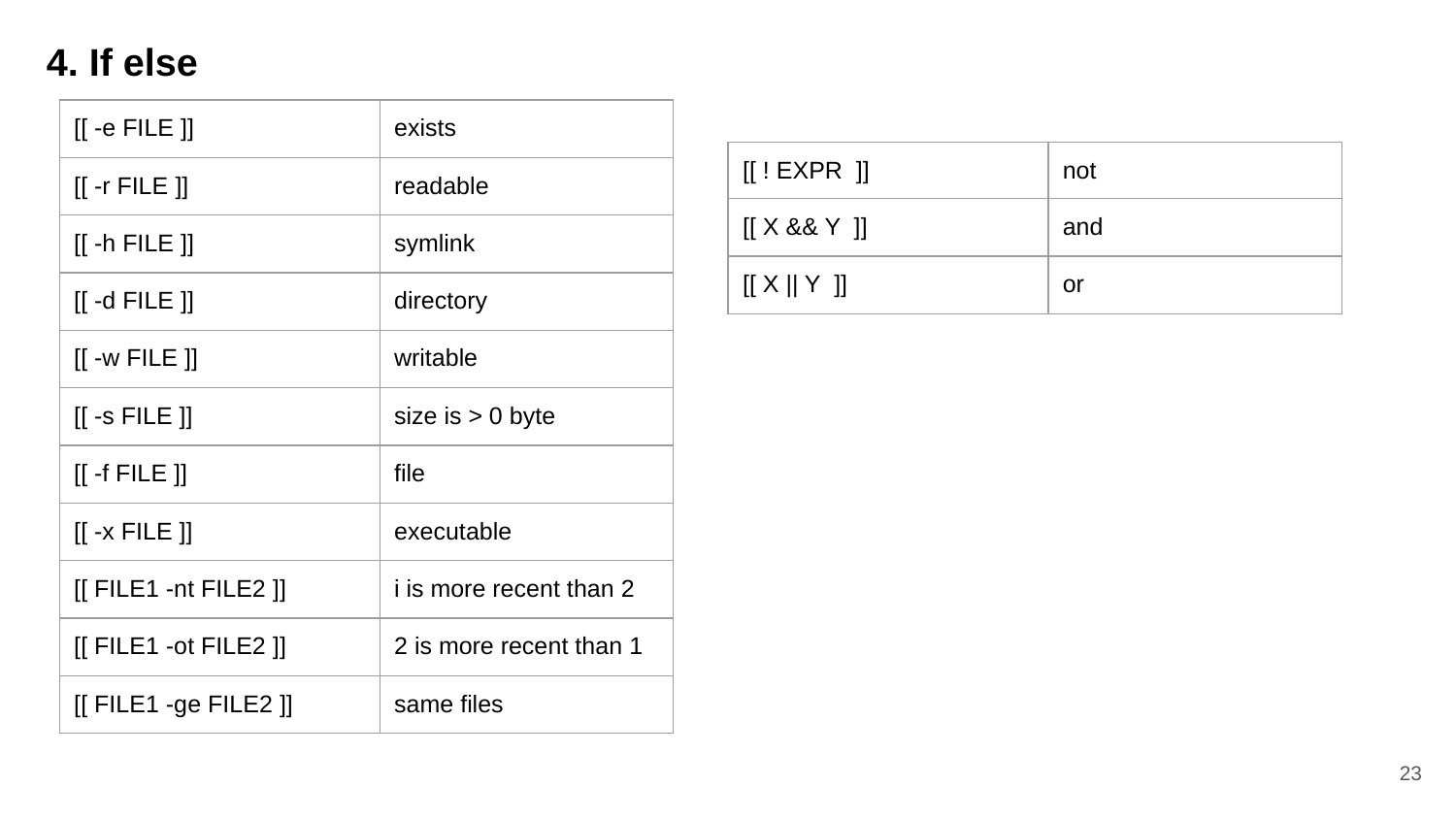

4. If else
| [[ -e FILE ]] | exists |
| --- | --- |
| [[ -r FILE ]] | readable |
| [[ -h FILE ]] | symlink |
| [[ -d FILE ]] | directory |
| [[ -w FILE ]] | writable |
| [[ -s FILE ]] | size is > 0 byte |
| [[ -f FILE ]] | file |
| [[ -x FILE ]] | executable |
| [[ FILE1 -nt FILE2 ]] | i is more recent than 2 |
| [[ FILE1 -ot FILE2 ]] | 2 is more recent than 1 |
| [[ FILE1 -ge FILE2 ]] | same files |
| [[ ! EXPR ]] | not |
| --- | --- |
| [[ X && Y ]] | and |
| [[ X || Y ]] | or |
23